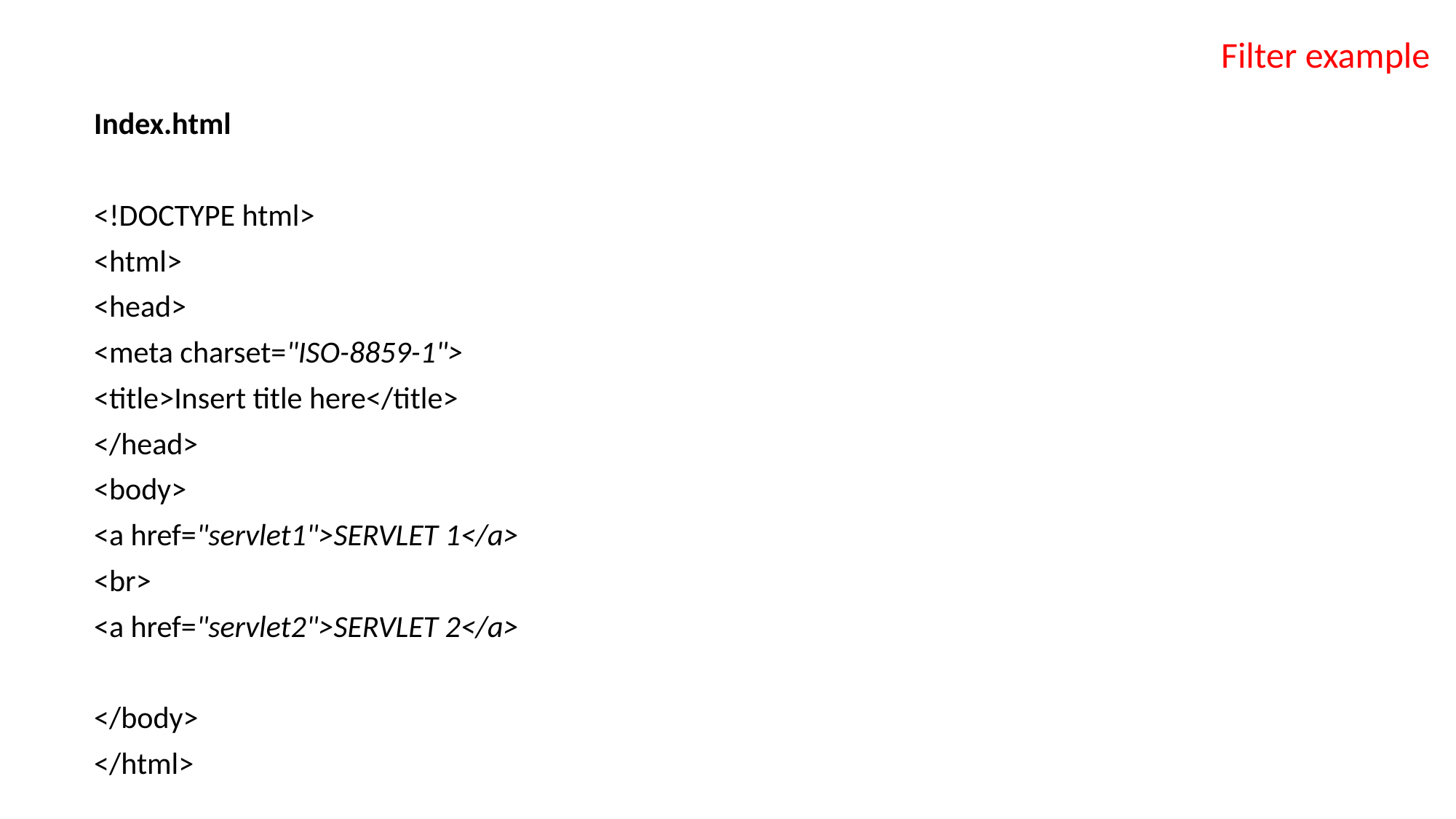

# Filter example
Index.html

<!DOCTYPE html>
<html>
<head>
<meta charset="ISO-8859-1">
<title>Insert title here</title>
</head>
<body>
<a href="servlet1">SERVLET 1</a>
<br>
<a href="servlet2">SERVLET 2</a>

</body>
</html>